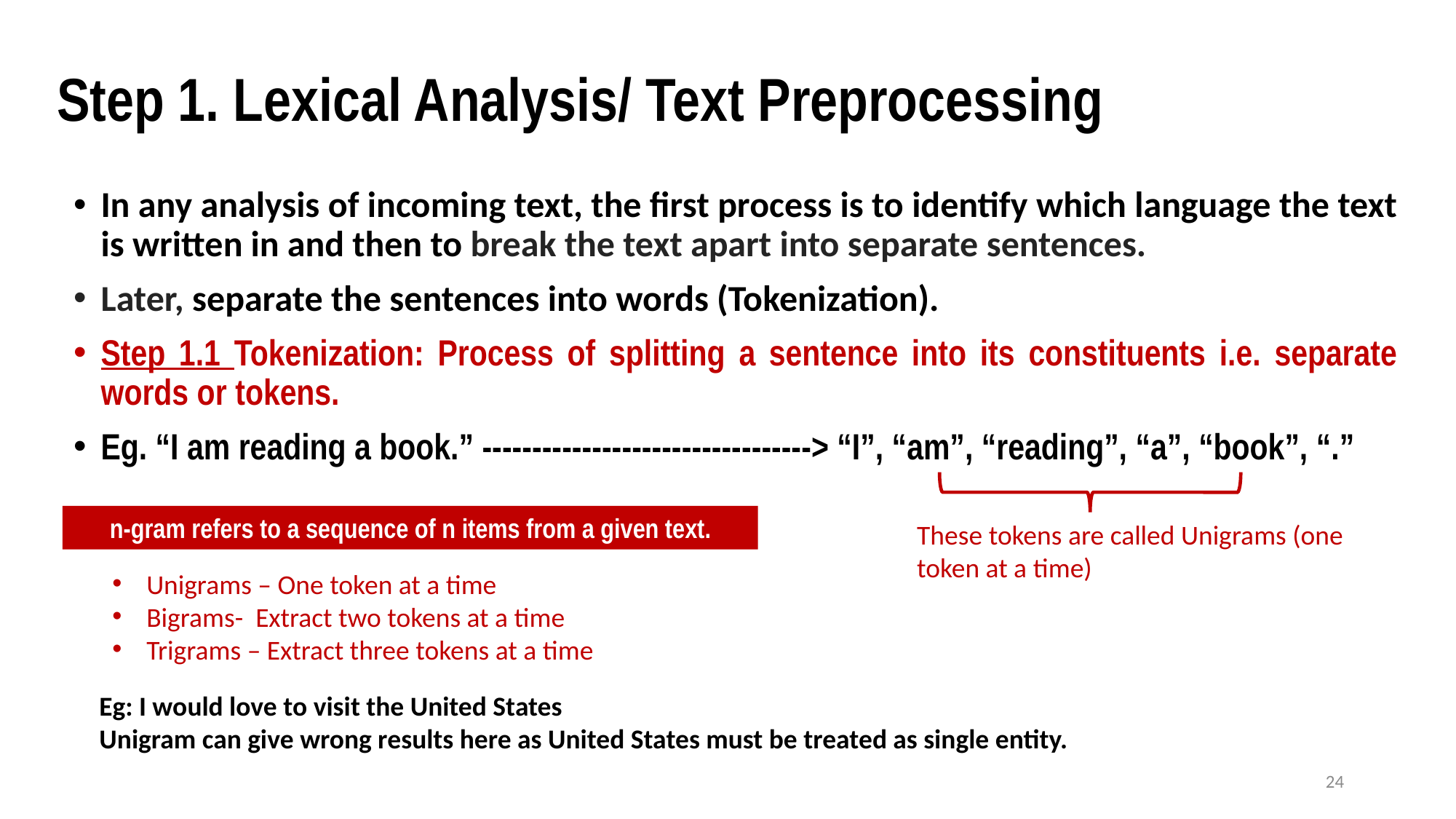

# Step 1. Lexical Analysis/ Text Preprocessing
In any analysis of incoming text, the first process is to identify which language the text is written in and then to break the text apart into separate sentences.
Later, separate the sentences into words (Tokenization).
Step 1.1 Tokenization: Process of splitting a sentence into its constituents i.e. separate words or tokens.
Eg. “I am reading a book.” ---------------------------------> “I”, “am”, “reading”, “a”, “book”, “.”
Lexical Analysis (Word-Level Processing)
Includes Text Preprocessing
Breaks text into tokens (words, sentences).
Assigns POS tags (nouns, verbs, adjectives).
Identifies Named Entities (places, names, dates).

n-gram refers to a sequence of n items from a given text.
These tokens are called Unigrams (one token at a time)
Unigrams – One token at a time
Bigrams-  Extract two tokens at a time
Trigrams – Extract three tokens at a time
Eg: I would love to visit the United States
Unigram can give wrong results here as United States must be treated as single entity.
24